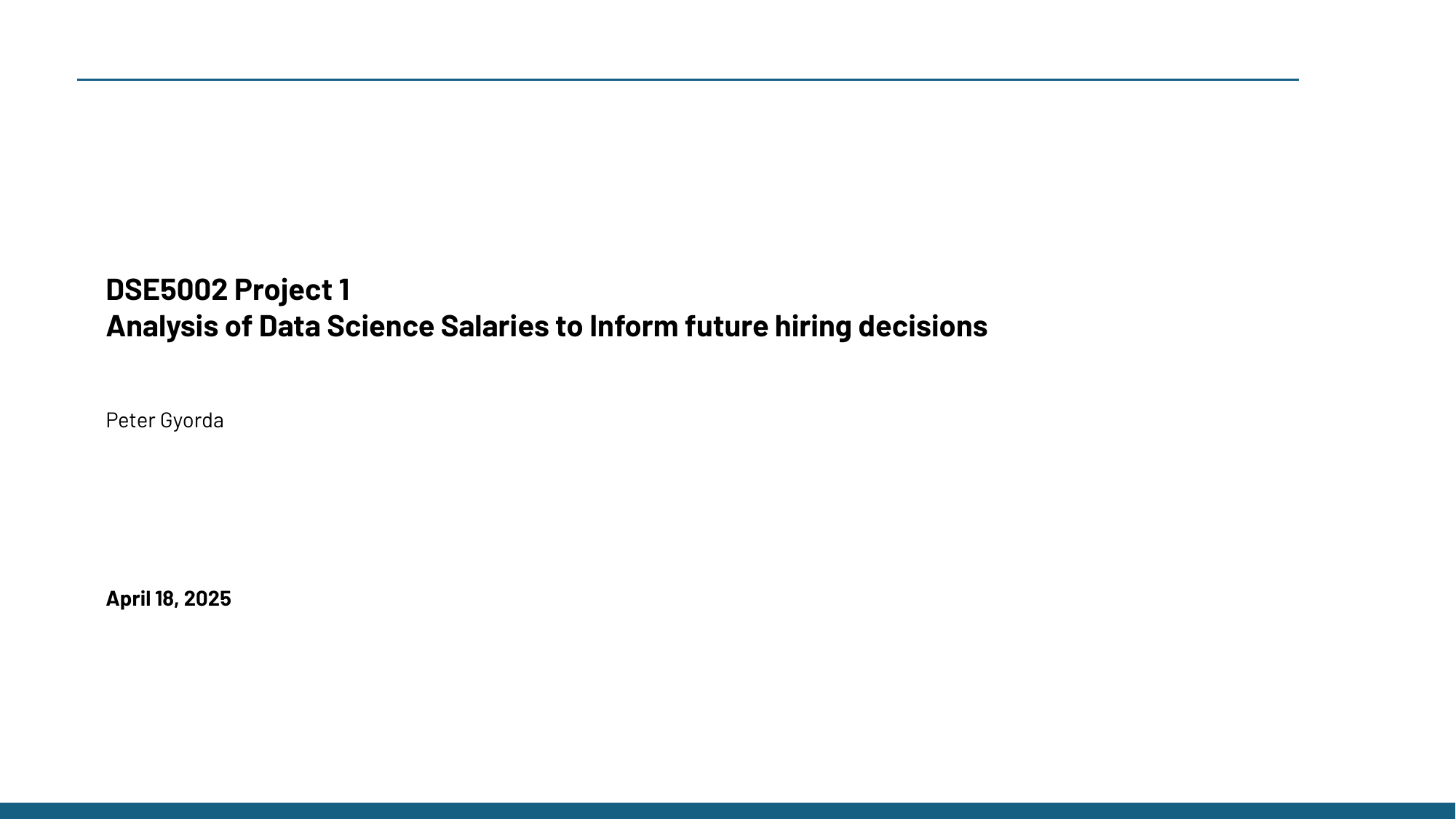

DSE5002 Project 1
Analysis of Data Science Salaries to Inform future hiring decisions

Peter Gyorda

April 18, 2025